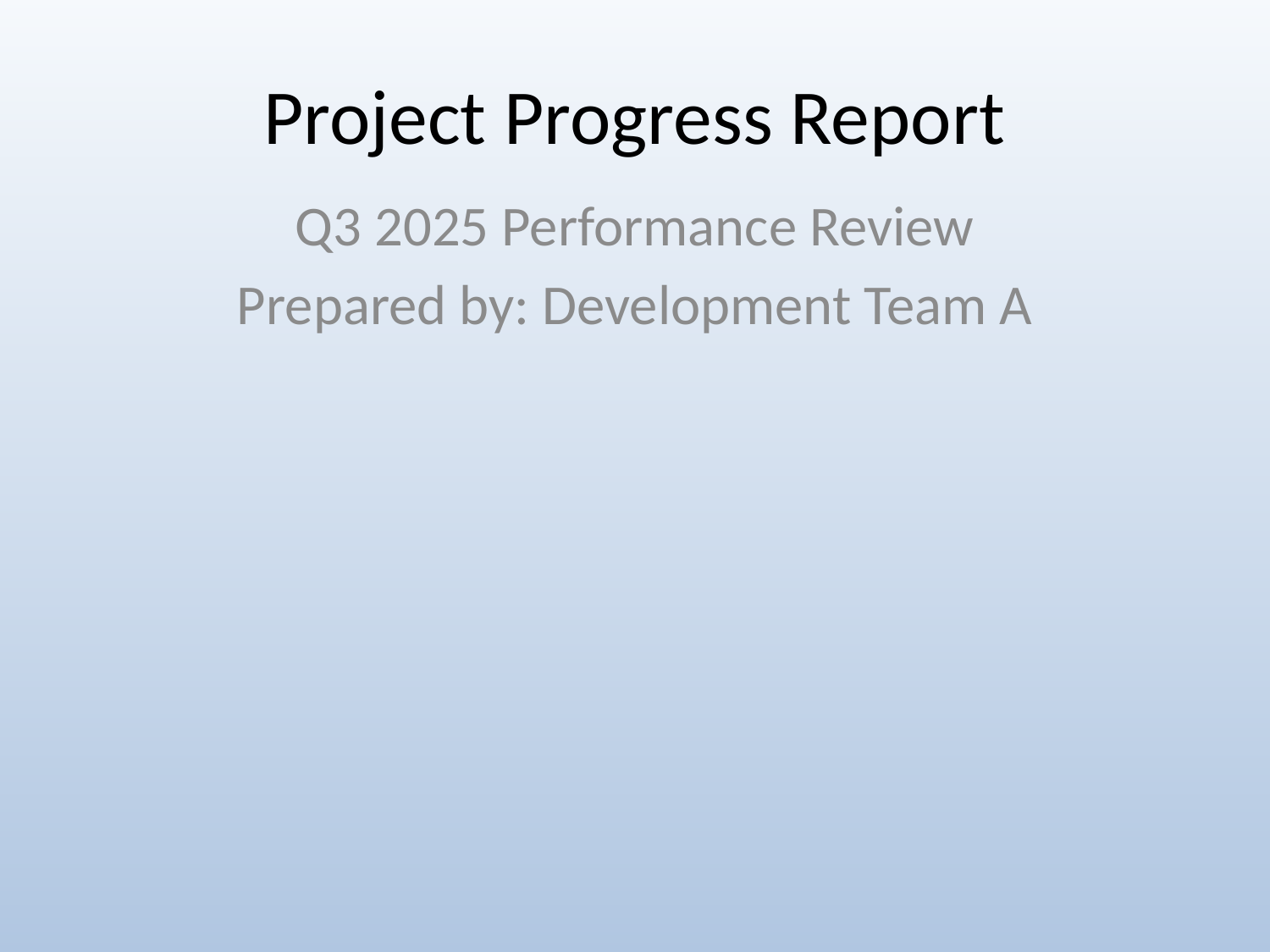

# Project Progress Report
Q3 2025 Performance Review
Prepared by: Development Team A